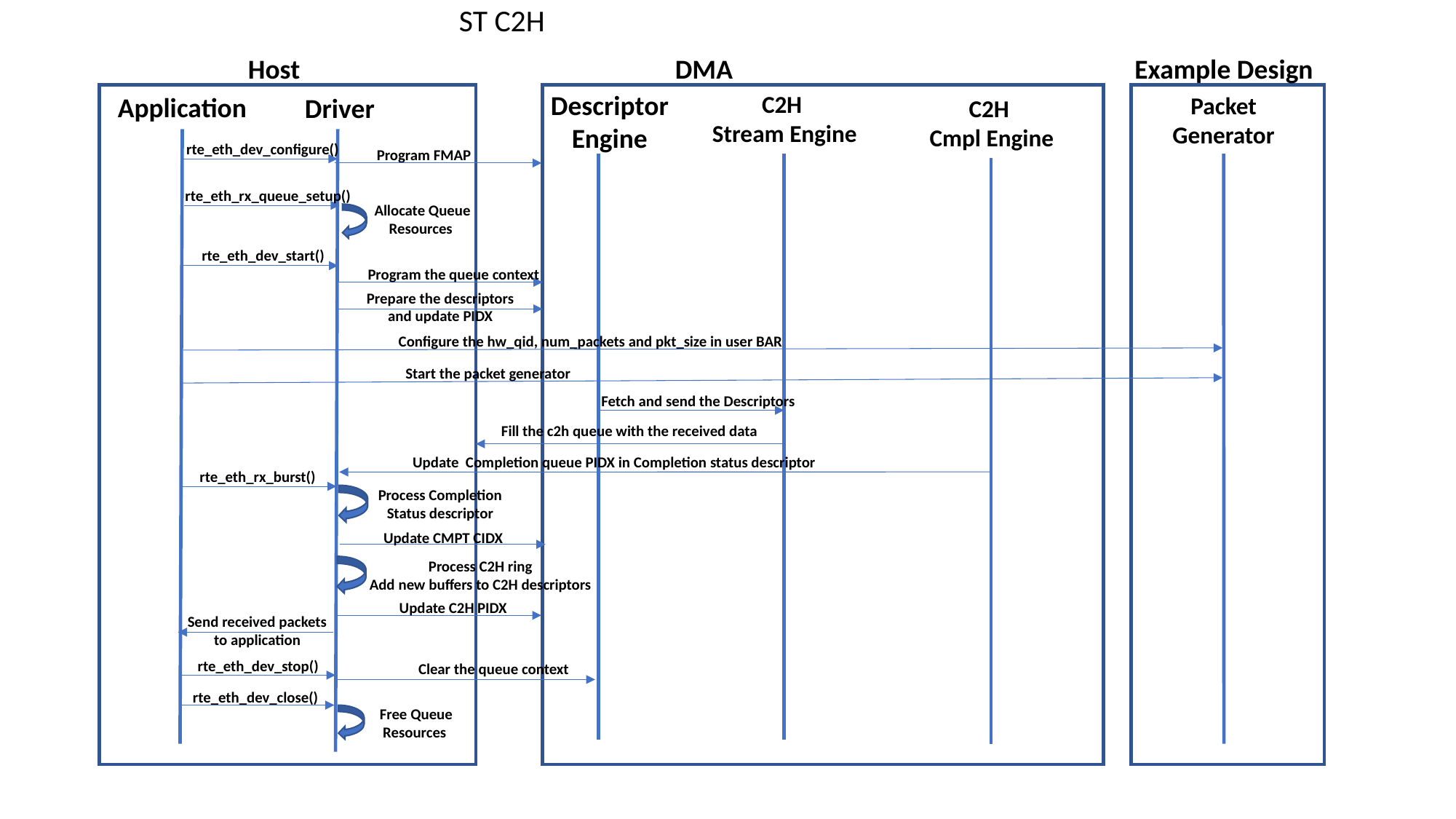

ST C2H
DMA
Example Design
Host
Descriptor Engine
C2H
Stream Engine
Packet Generator
Application

Driver
C2H
Cmpl Engine
rte_eth_dev_configure()
Program FMAP
rte_eth_rx_queue_setup()
Allocate Queue Resources

rte_eth_dev_start()
Program the queue context
Prepare the descriptors and update PIDX
Configure the hw_qid, num_packets and pkt_size in user BAR
Start the packet generator
Fetch and send the Descriptors
Fill the c2h queue with the received data
Update  Completion queue PIDX in Completion status descriptor
rte_eth_rx_burst()
Process Completion Status descriptor

Update CMPT CIDX
Process C2H ring
Add new buffers to C2H descriptors

Update C2H PIDX
Send received packets to application
rte_eth_dev_stop()
Clear the queue context
rte_eth_dev_close()
Free Queue Resources